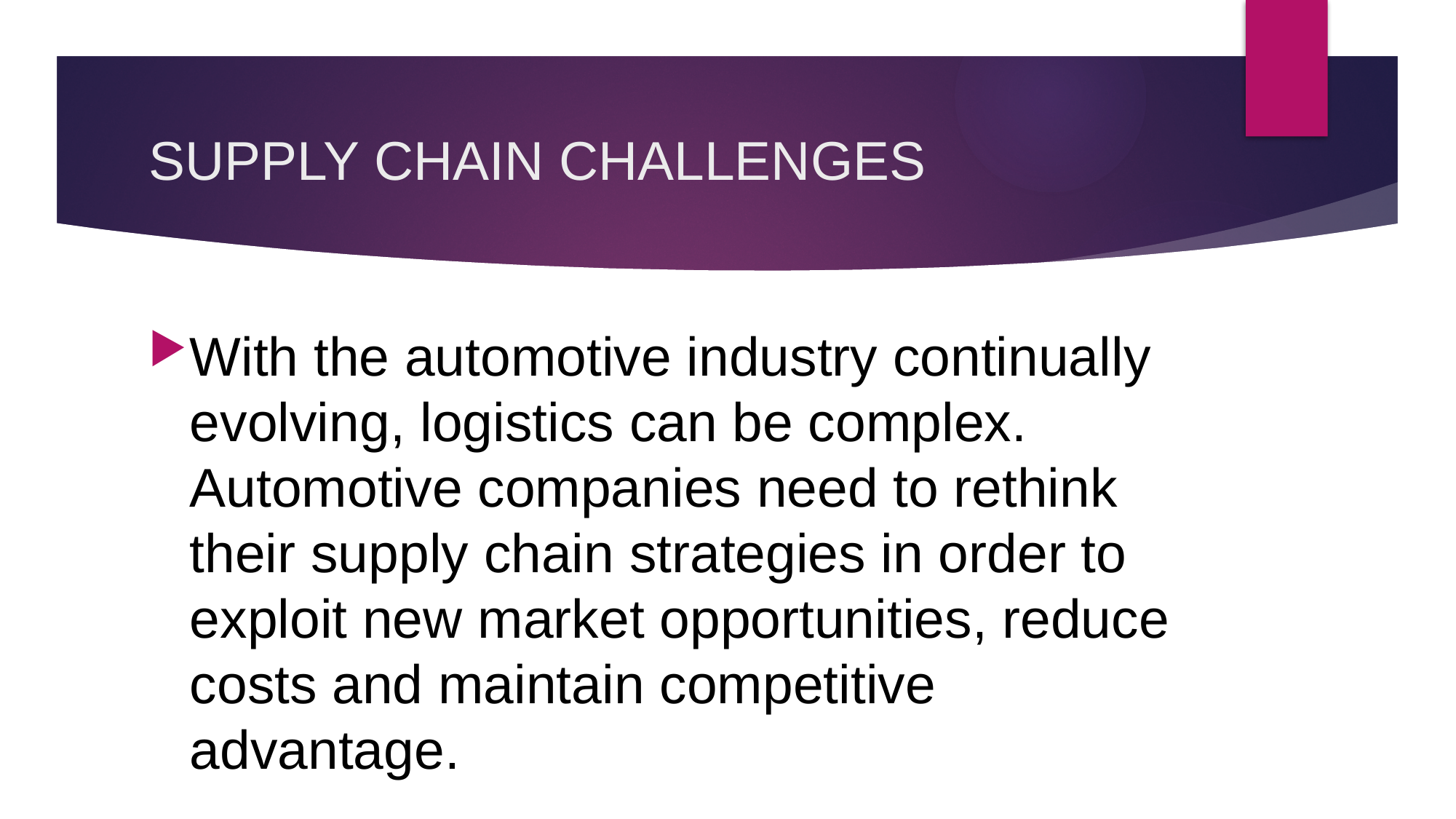

# SUPPLY CHAIN CHALLENGES
With the automotive industry continually evolving, logistics can be complex. Automotive companies need to rethink their supply chain strategies in order to exploit new market opportunities, reduce costs and maintain competitive advantage.